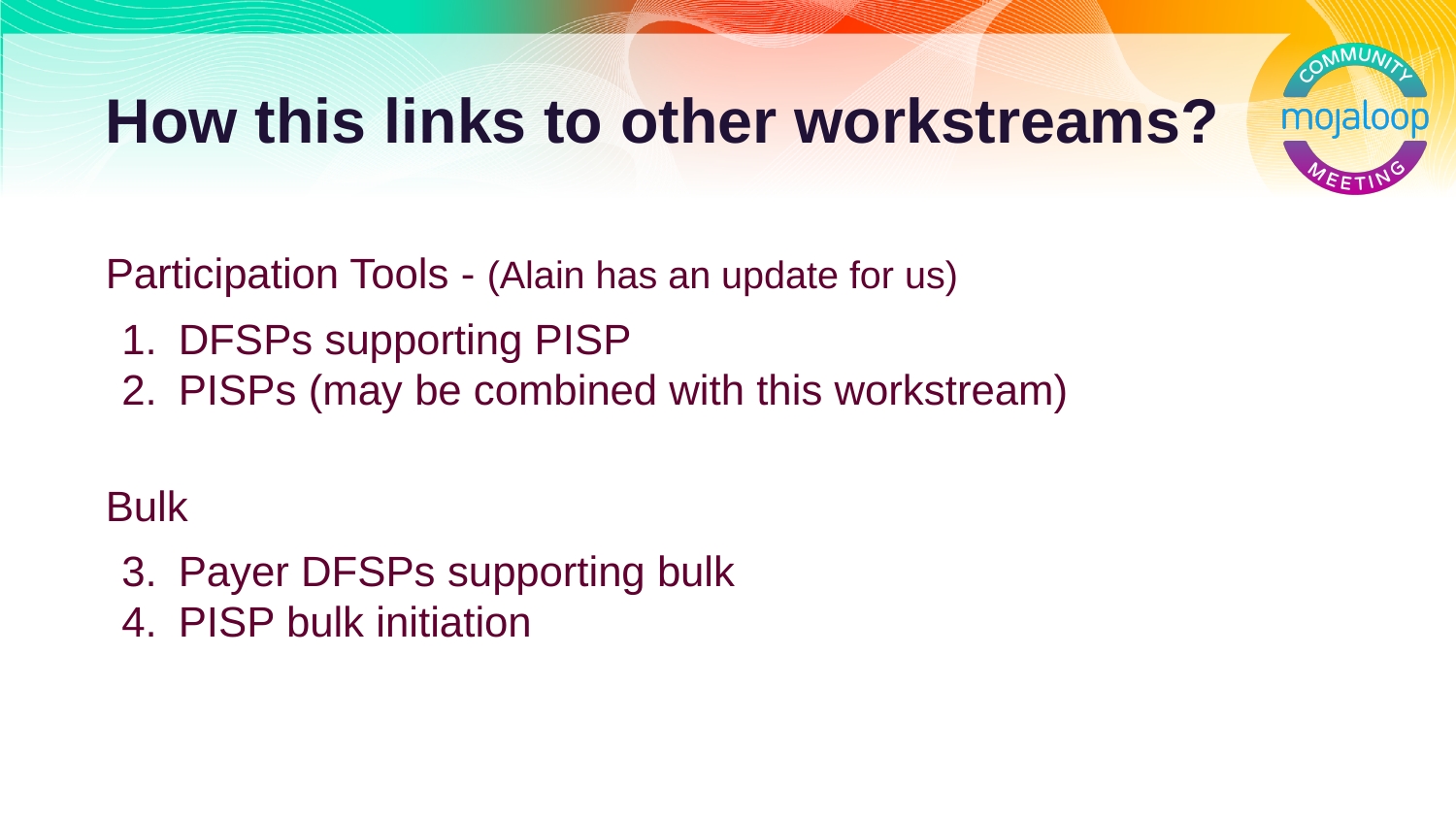

# How this links to other workstreams?
Participation Tools - (Alain has an update for us)
DFSPs supporting PISP
PISPs (may be combined with this workstream)
Bulk
Payer DFSPs supporting bulk
PISP bulk initiation